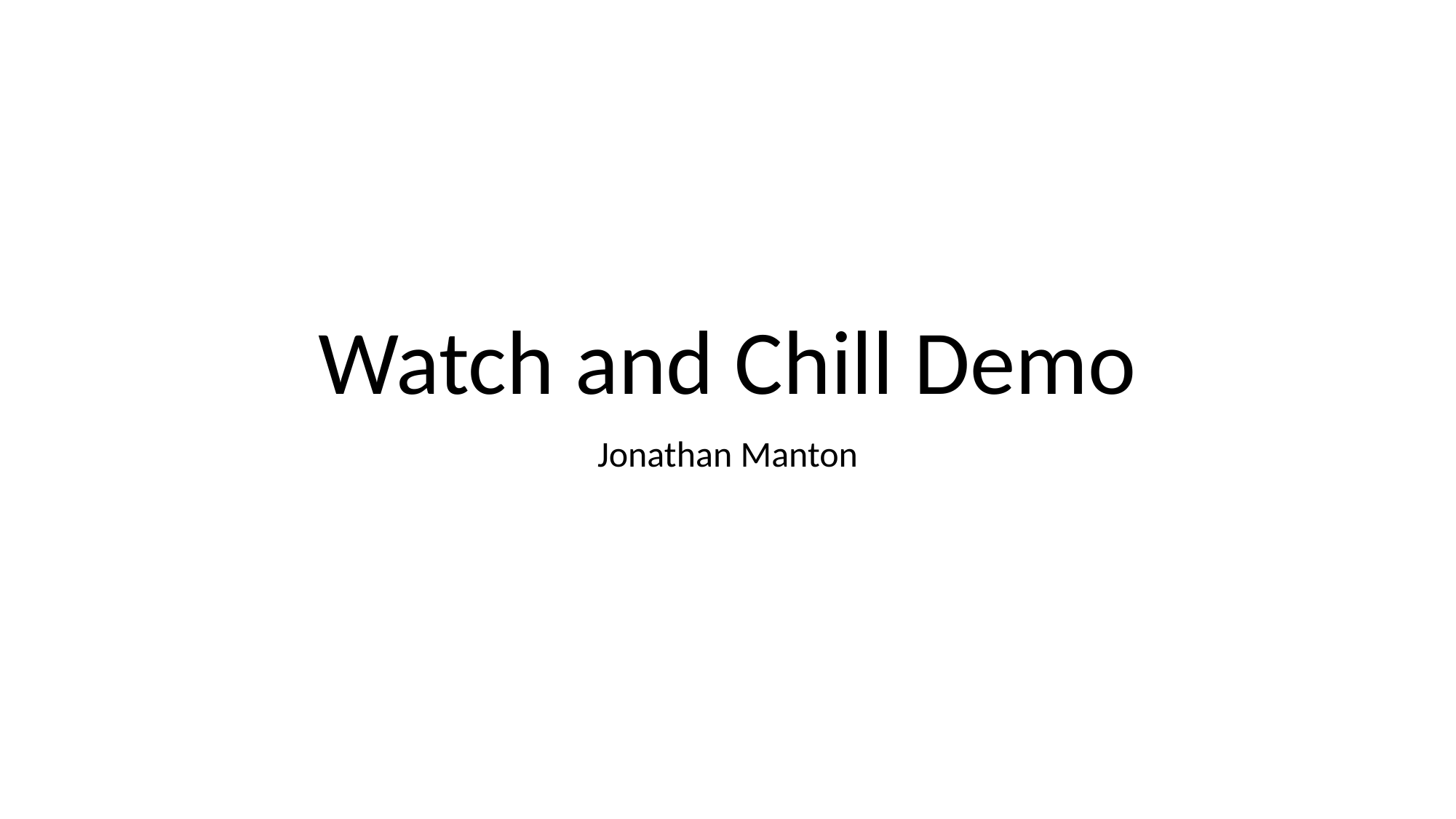

# Watch and Chill Demo
Jonathan Manton